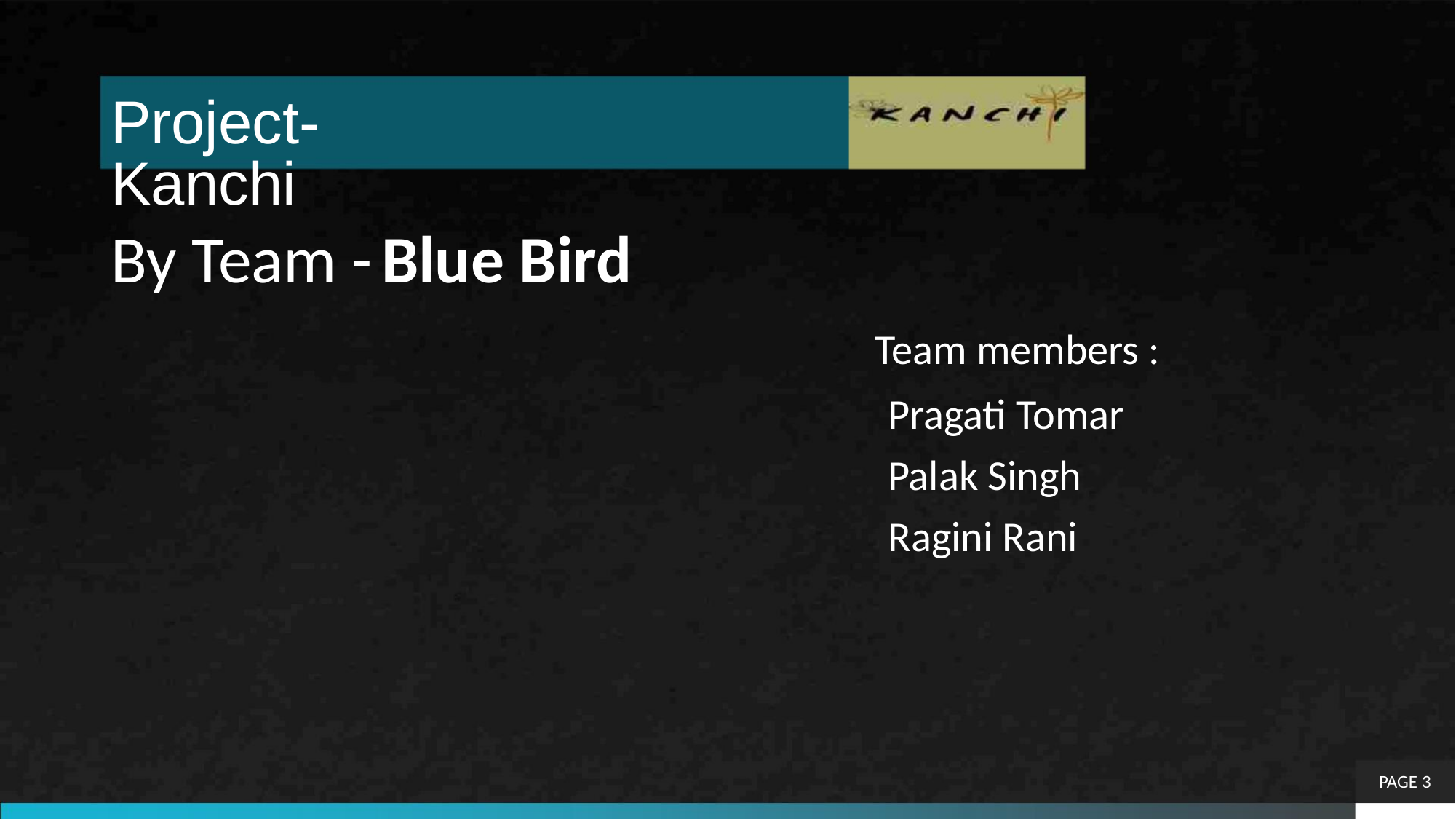

Project- Kanchi
By Team -Blue Bird
Team members :
Pragati Tomar
Palak Singh
Ragini Rani
PAGE 3